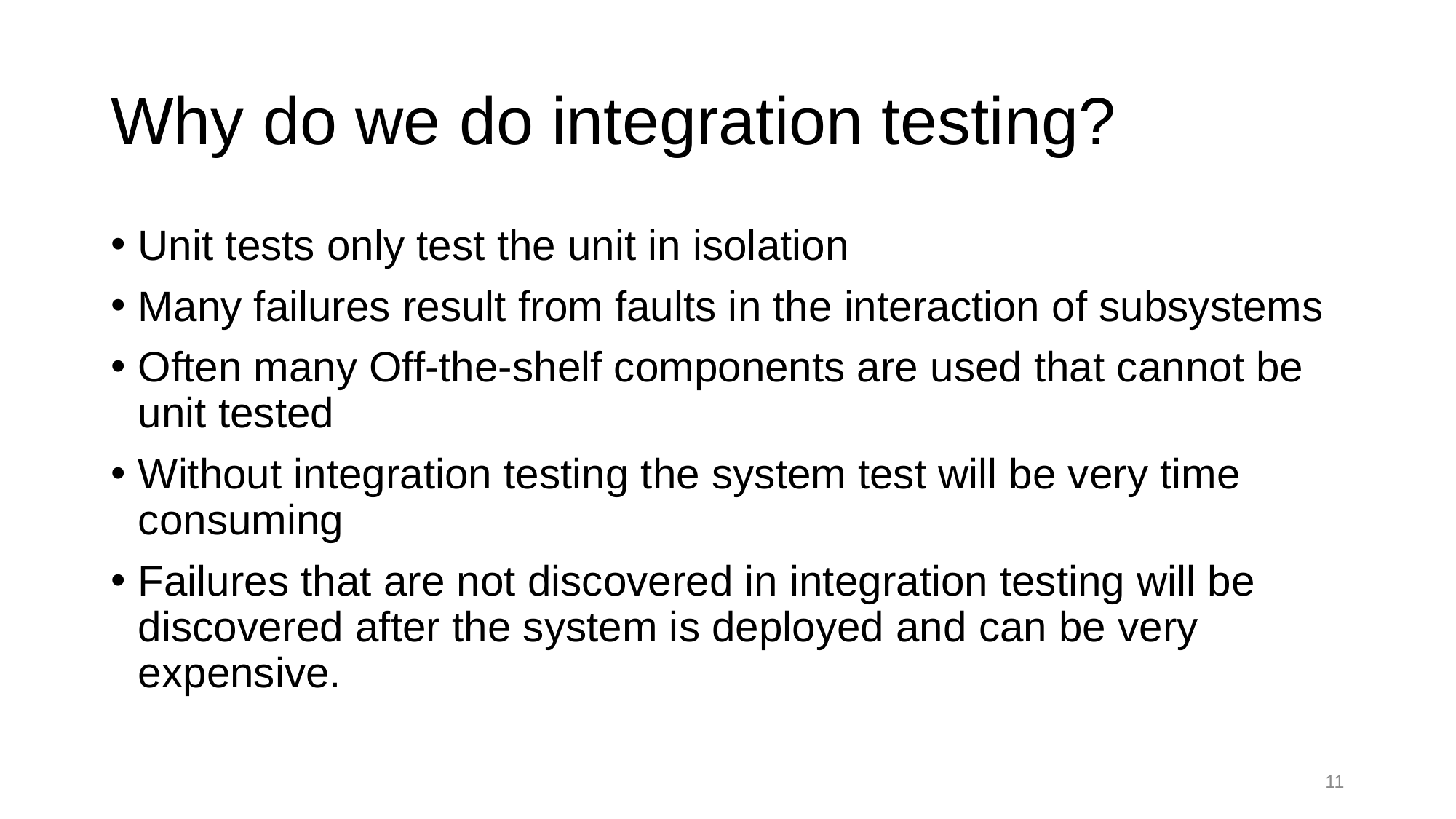

# Why do we do integration testing?
Unit tests only test the unit in isolation
Many failures result from faults in the interaction of subsystems
Often many Off-the-shelf components are used that cannot be unit tested
Without integration testing the system test will be very time consuming
Failures that are not discovered in integration testing will be discovered after the system is deployed and can be very expensive.
11